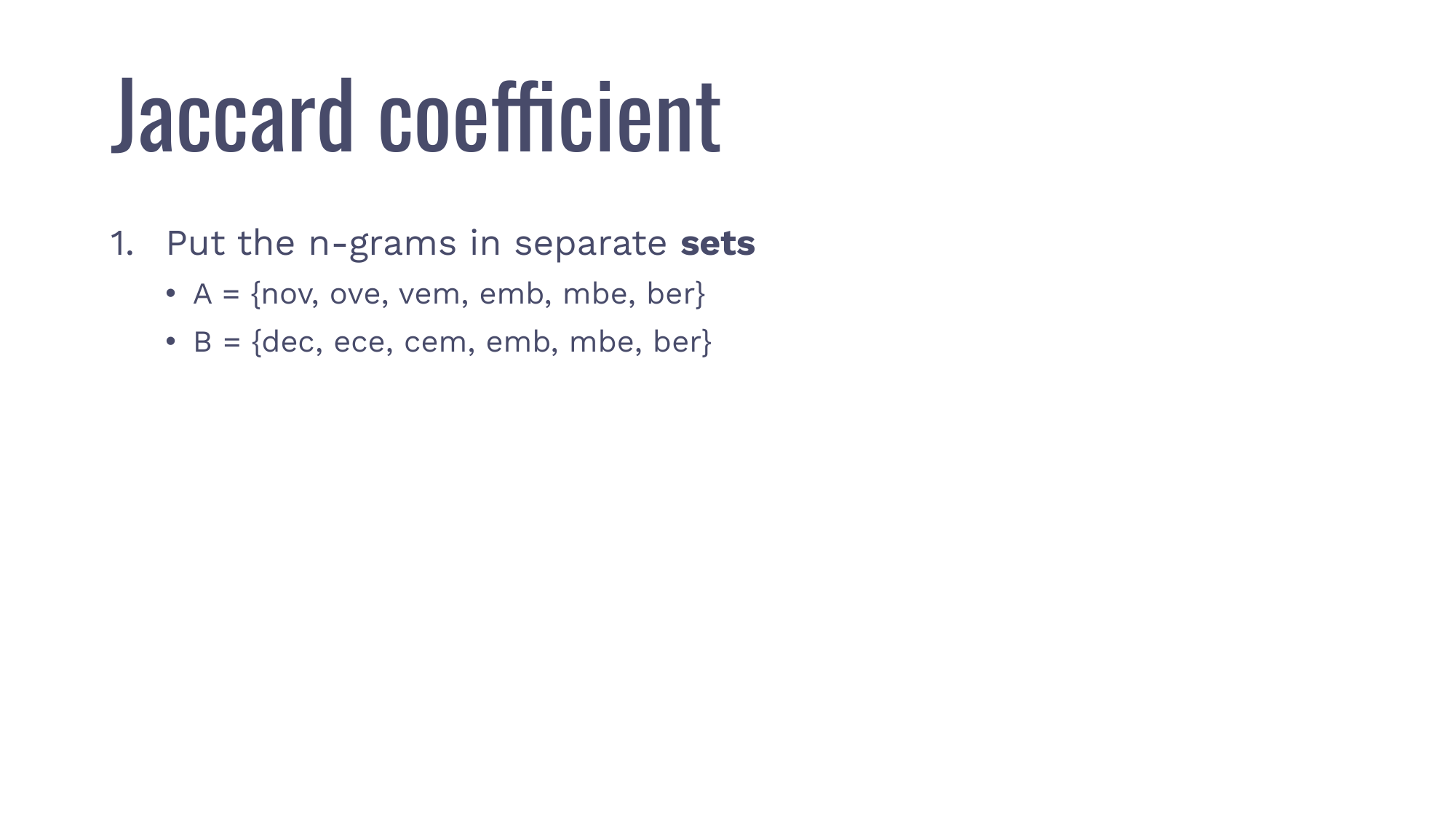

# Jaccard coefficient
Put the n-grams in separate sets
A = {nov, ove, vem, emb, mbe, ber}
B = {dec, ece, cem, emb, mbe, ber}